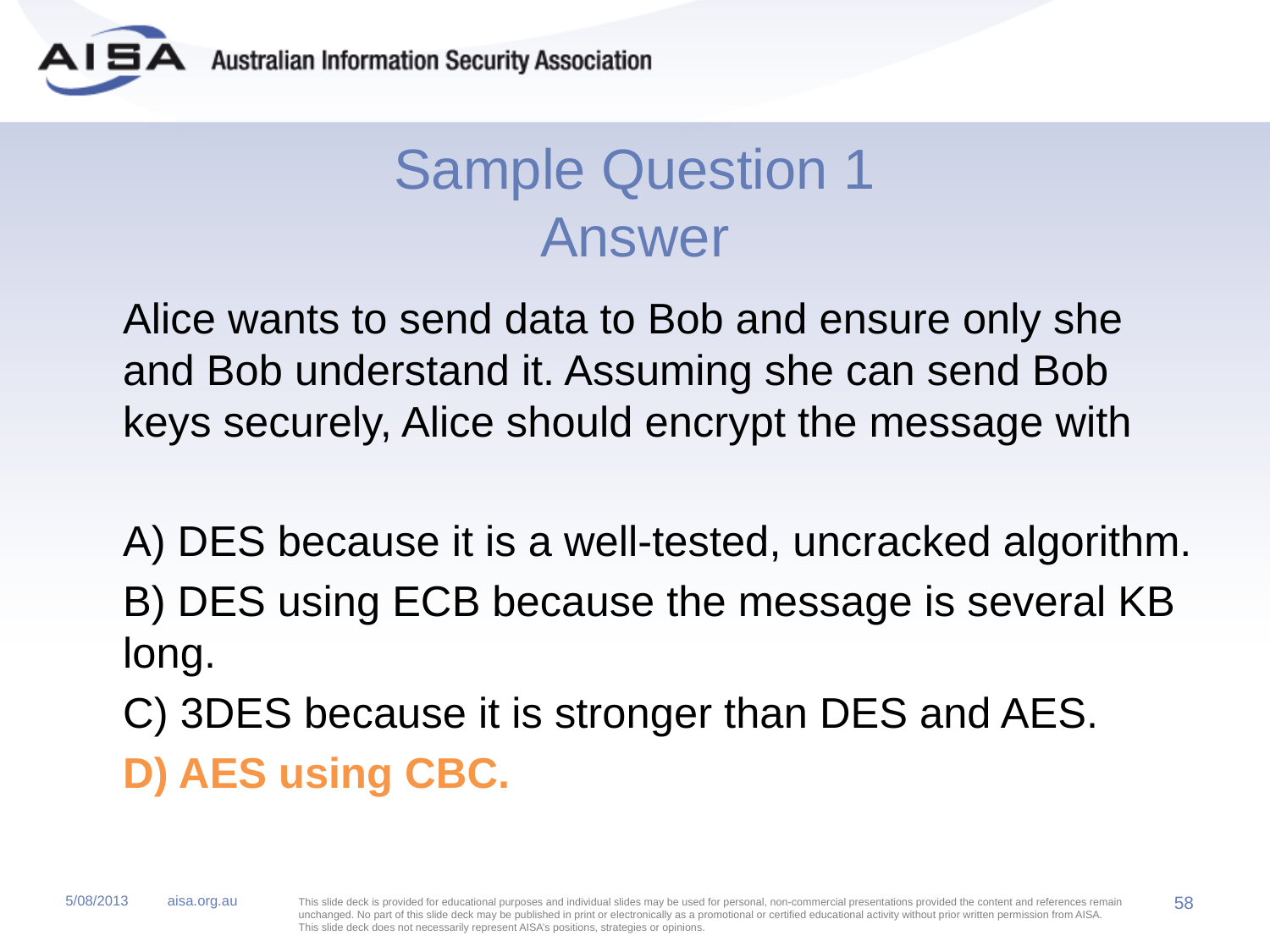

# Sample Question 1 Answer
	Alice wants to send data to Bob and ensure only she and Bob understand it. Assuming she can send Bob keys securely, Alice should encrypt the message with

	A) DES because it is a well-tested, uncracked algorithm.
	B) DES using ECB because the message is several KB long.
	C) 3DES because it is stronger than DES and AES.
	D) AES using CBC.